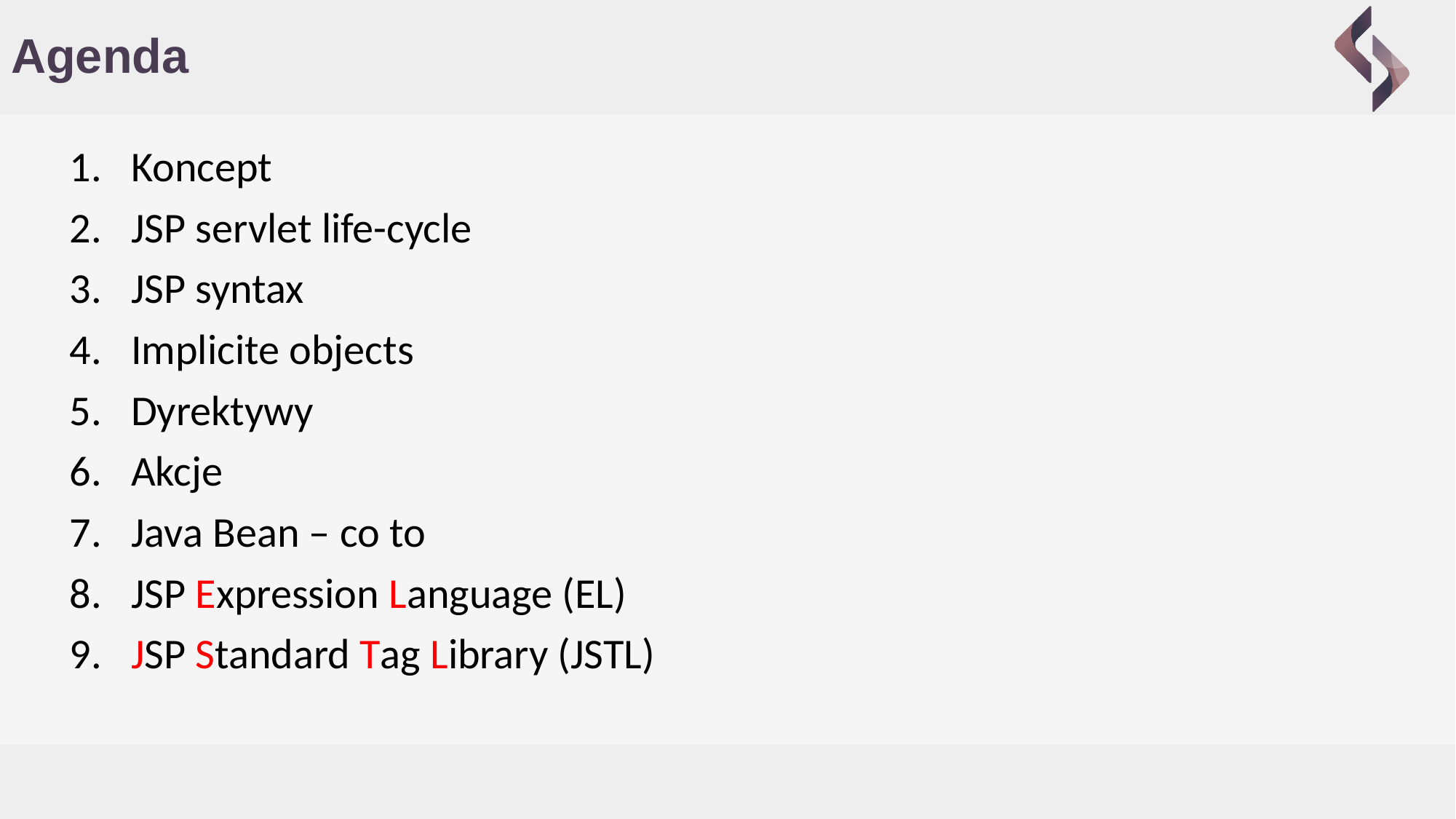

# Agenda
Koncept
JSP servlet life-cycle
JSP syntax
Implicite objects
Dyrektywy
Akcje
Java Bean – co to
JSP Expression Language (EL)
JSP Standard Tag Library (JSTL)